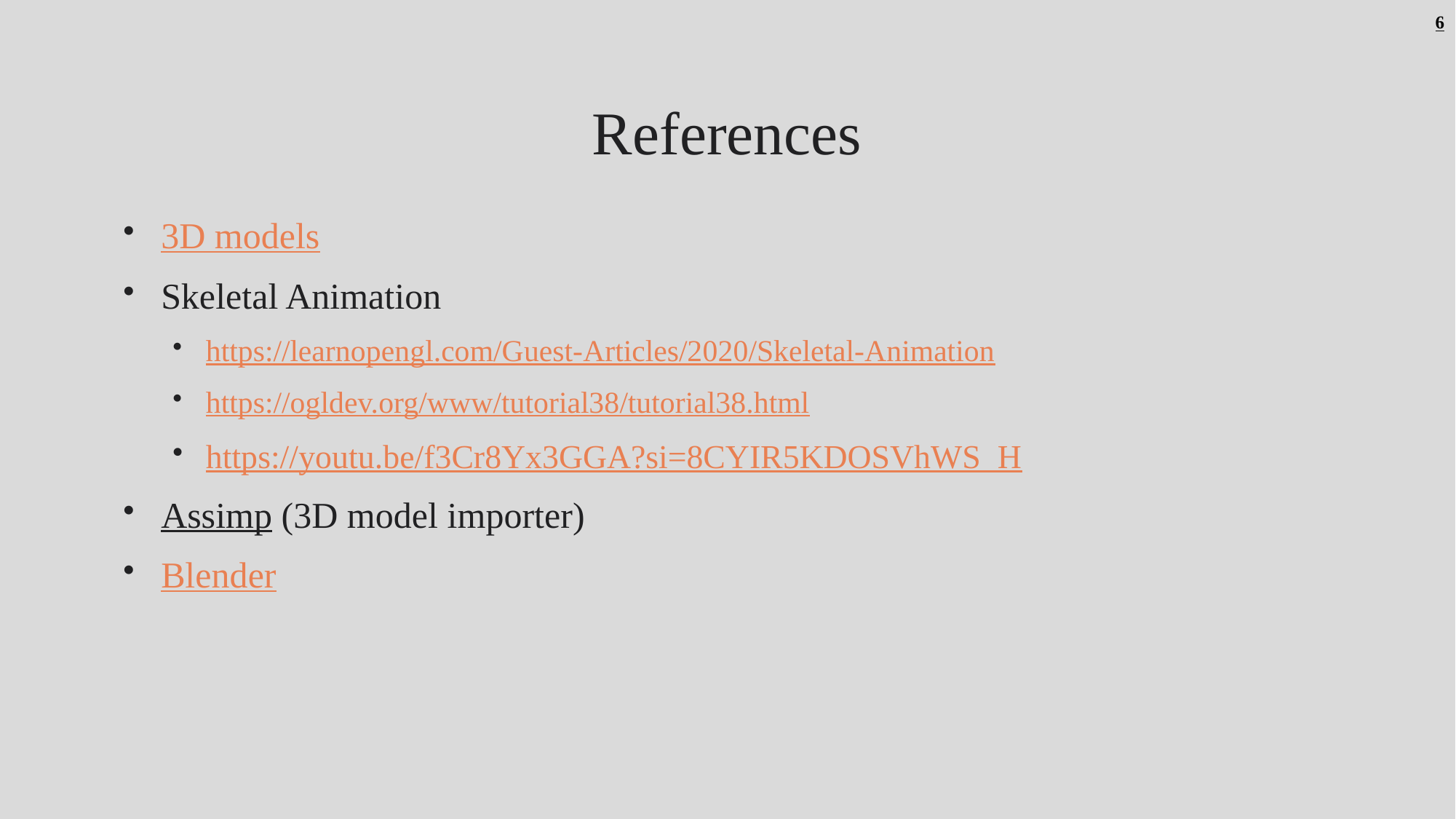

6
# References
3D models
Skeletal Animation
https://learnopengl.com/Guest-Articles/2020/Skeletal-Animation
https://ogldev.org/www/tutorial38/tutorial38.html
https://youtu.be/f3Cr8Yx3GGA?si=8CYIR5KDOSVhWS_H
Assimp (3D model importer)
Blender